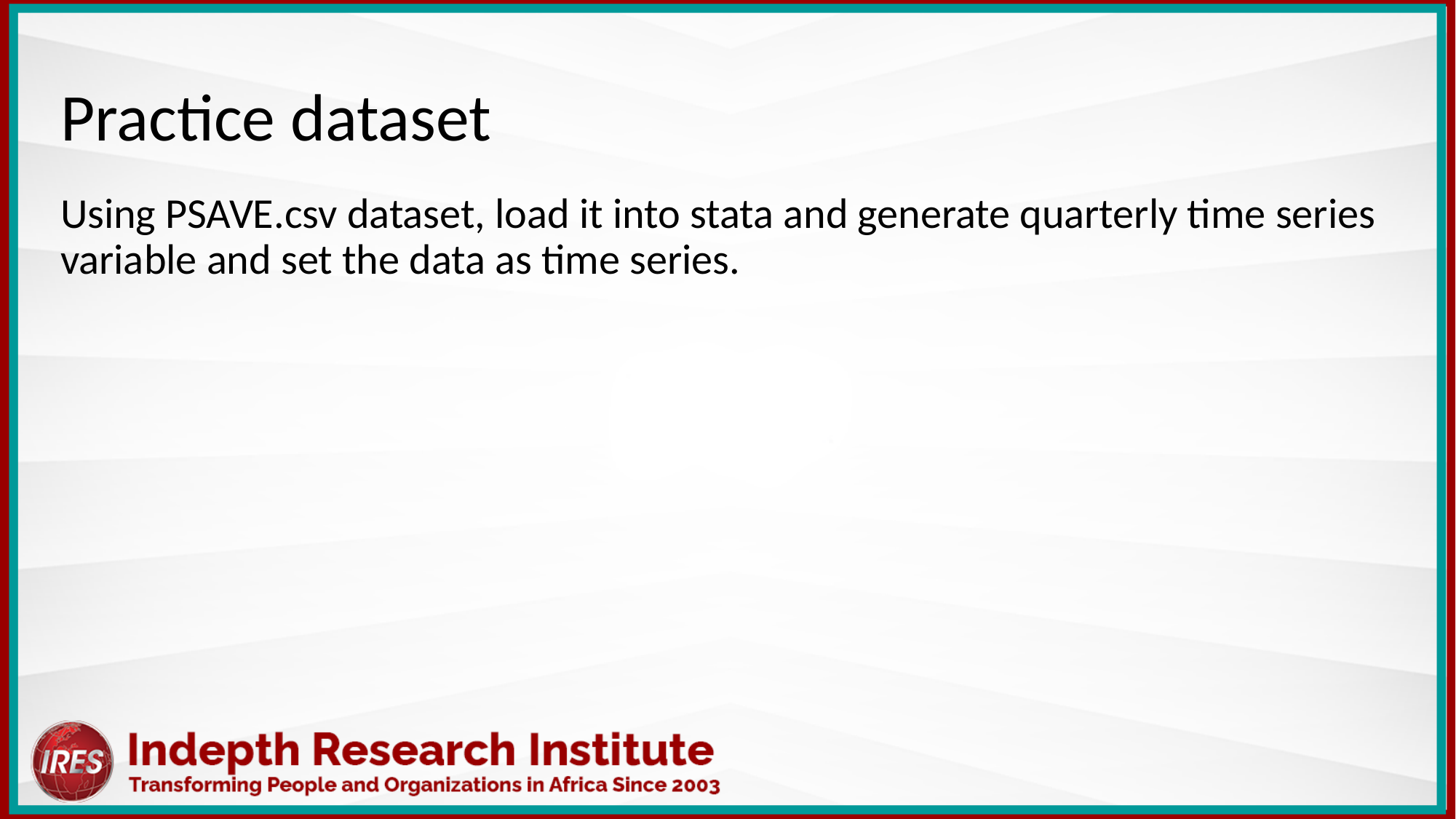

Practice dataset
Using PSAVE.csv dataset, load it into stata and generate quarterly time series variable and set the data as time series.